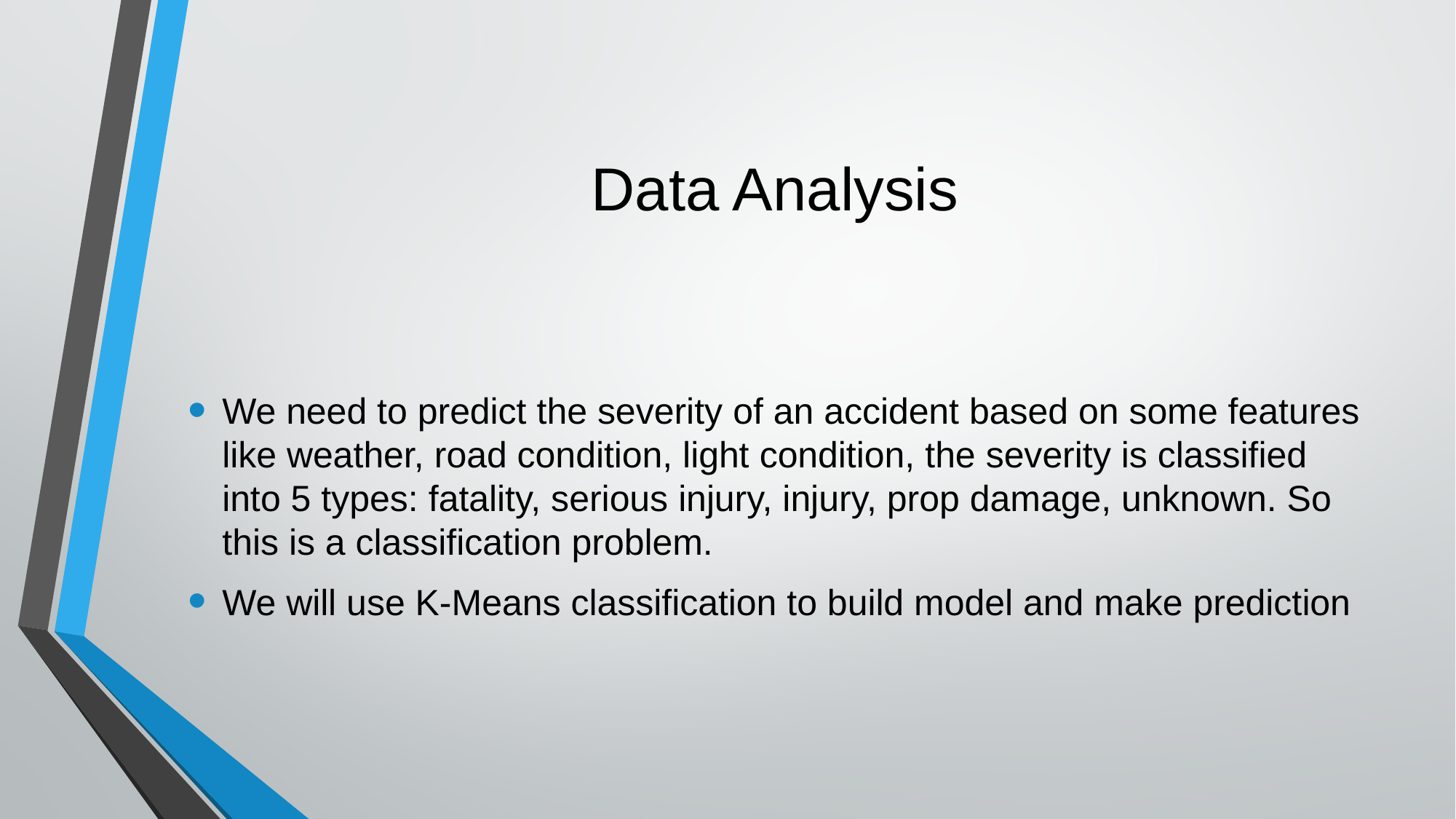

# Data Analysis
We need to predict the severity of an accident based on some features like weather, road condition, light condition, the severity is classified into 5 types: fatality, serious injury, injury, prop damage, unknown. So this is a classification problem.
We will use K-Means classification to build model and make prediction